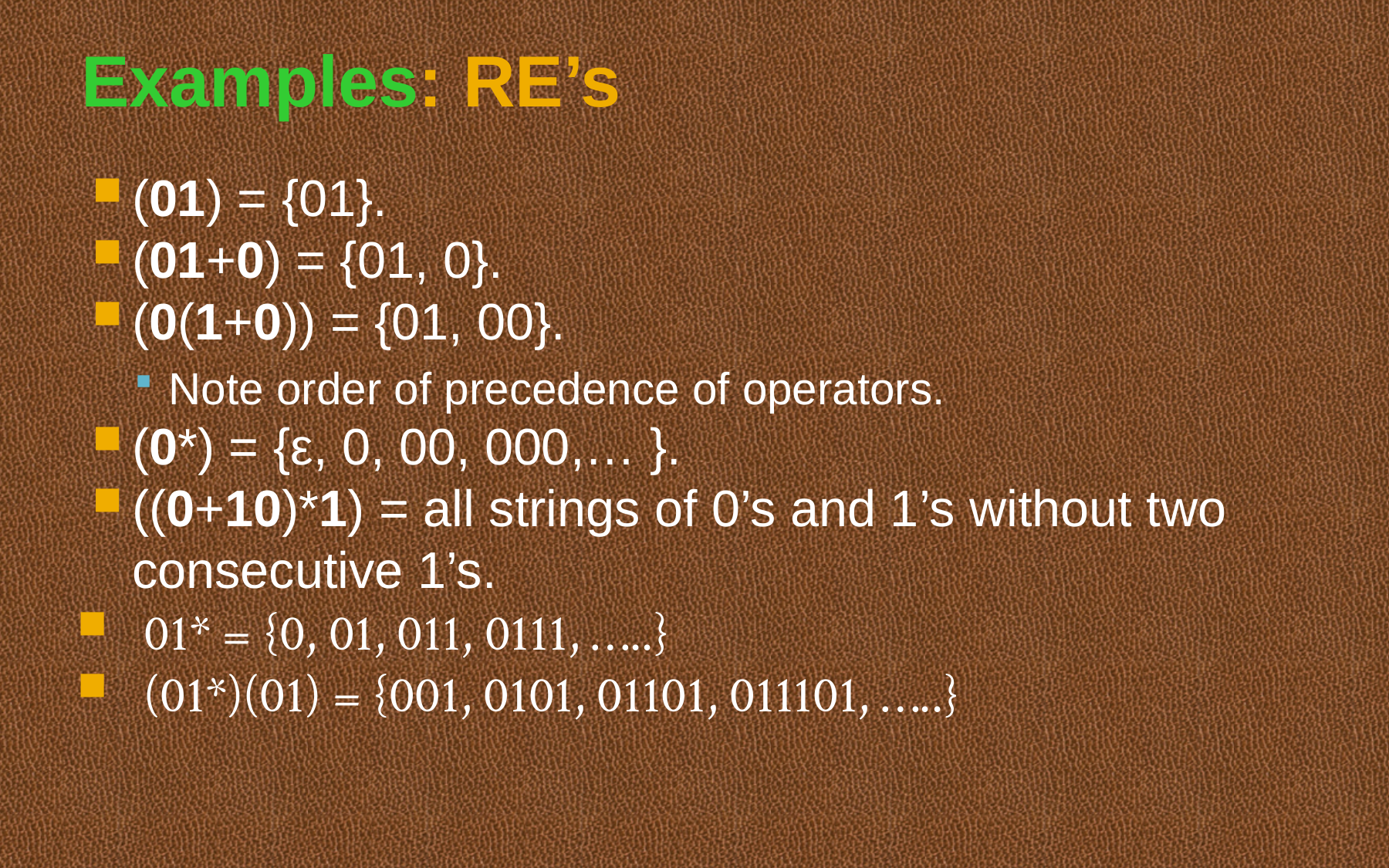

# Examples: RE’s
(01) = {01}.
(01+0) = {01, 0}.
(0(1+0)) = {01, 00}.
Note order of precedence of operators.
(0*) = {ε, 0, 00, 000,… }.
((0+10)*1) = all strings of 0’s and 1’s without two consecutive 1’s.
01* = {0, 01, 011, 0111, …..}
(01*)(01) = {001, 0101, 01101, 011101, …..}

15